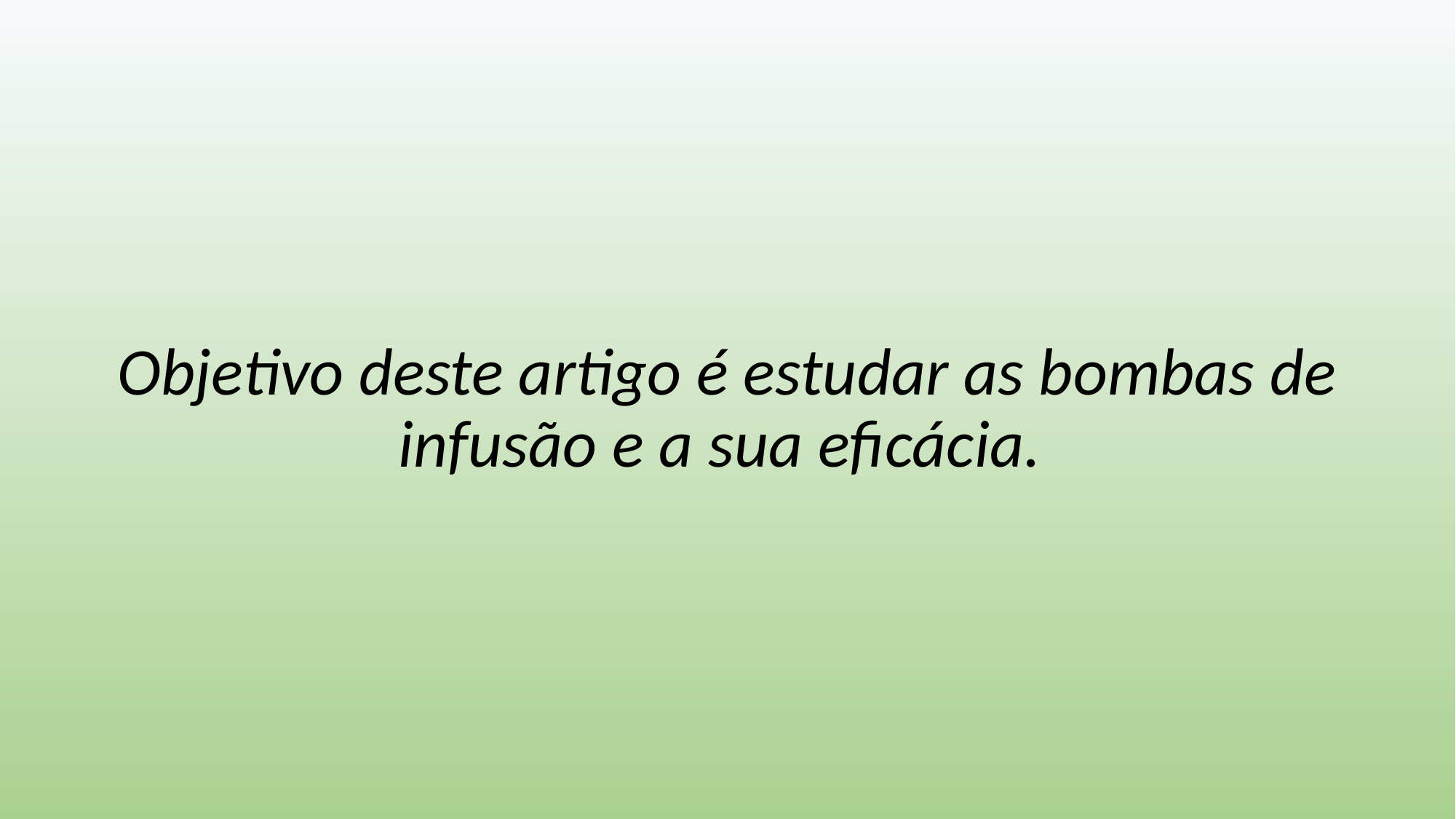

# Objetivo deste artigo é estudar as bombas de infusão e a sua eficácia.